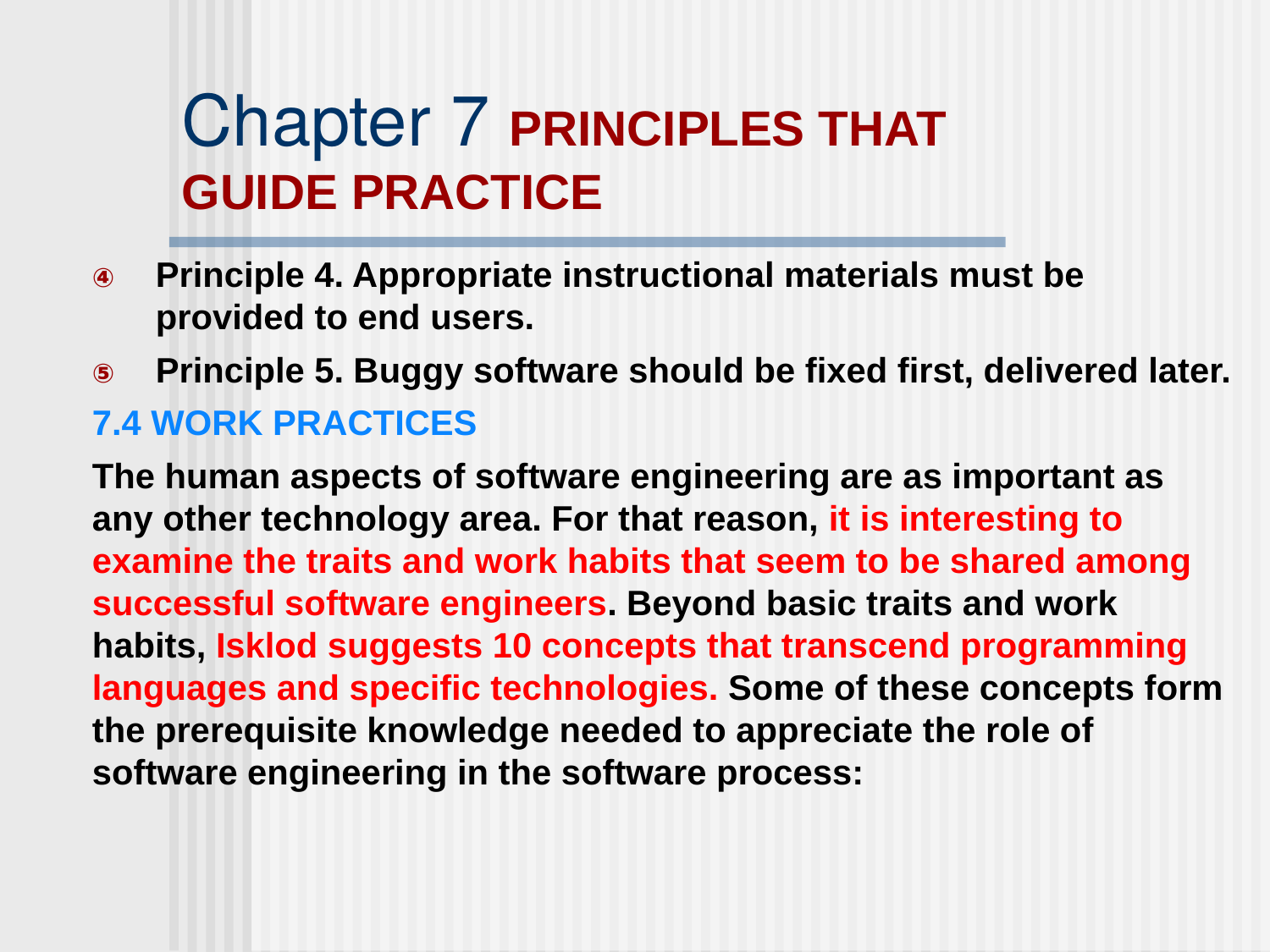

# Chapter 7 PRINCIPLES THAT GUIDE PRACTICE
Principle 4. Appropriate instructional materials must be provided to end users.
Principle 5. Buggy software should be fixed first, delivered later.
7.4 WORK PRACTICES
The human aspects of software engineering are as important as any other technology area. For that reason, it is interesting to examine the traits and work habits that seem to be shared among successful software engineers. Beyond basic traits and work habits, Isklod suggests 10 concepts that transcend programming languages and specific technologies. Some of these concepts form the prerequisite knowledge needed to appreciate the role of software engineering in the software process:

23